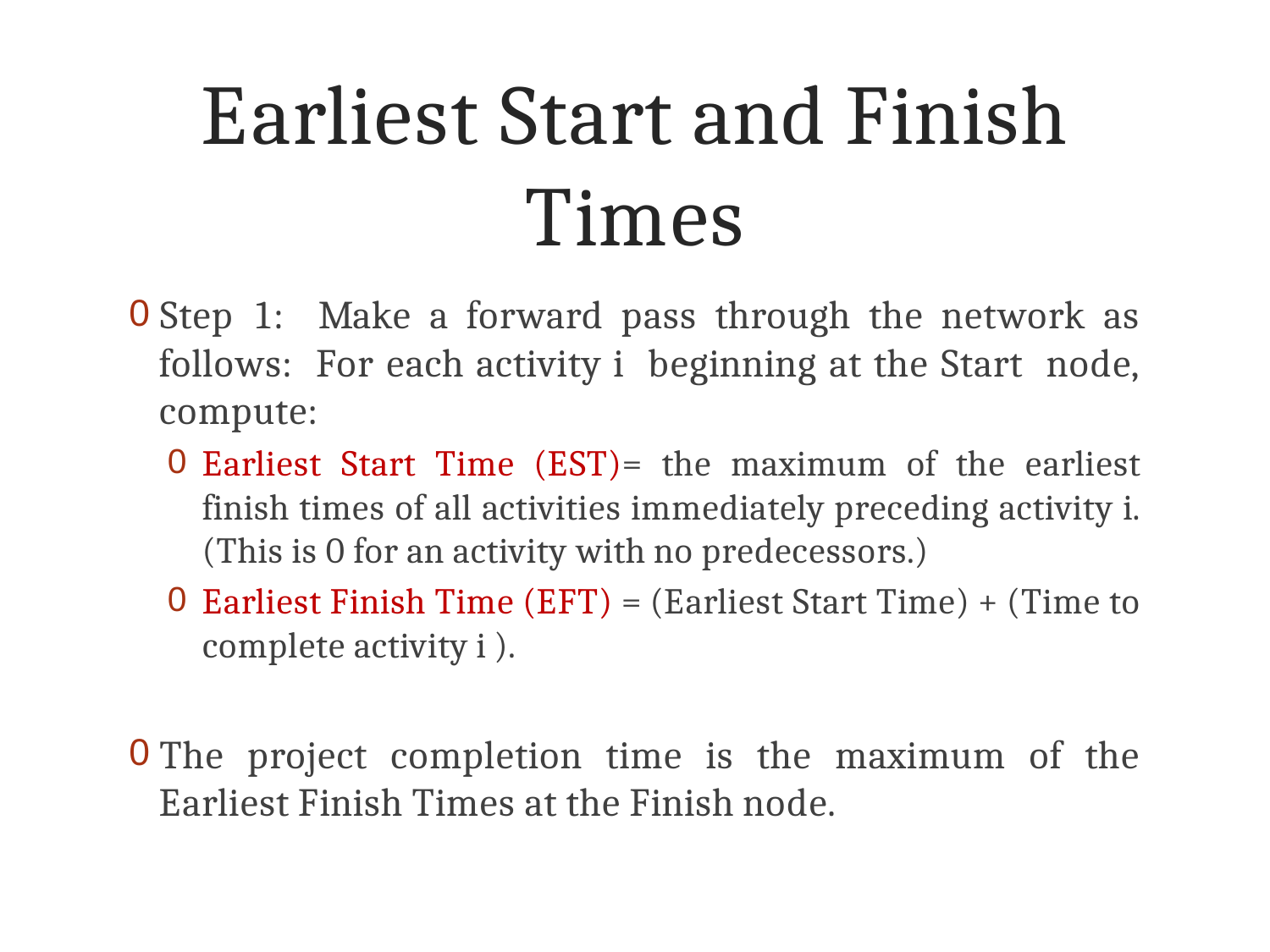

# Earliest Start and Finish Times
Step 1:  Make a forward pass through the network as follows:  For each activity i  beginning at the Start  node, compute:
Earliest Start Time (EST)= the maximum of the earliest finish times of all activities immediately preceding activity i. (This is 0 for an activity with no predecessors.)
Earliest Finish Time (EFT) = (Earliest Start Time) + (Time to complete activity i ).

The project completion time is the maximum of the Earliest Finish Times at the Finish node.